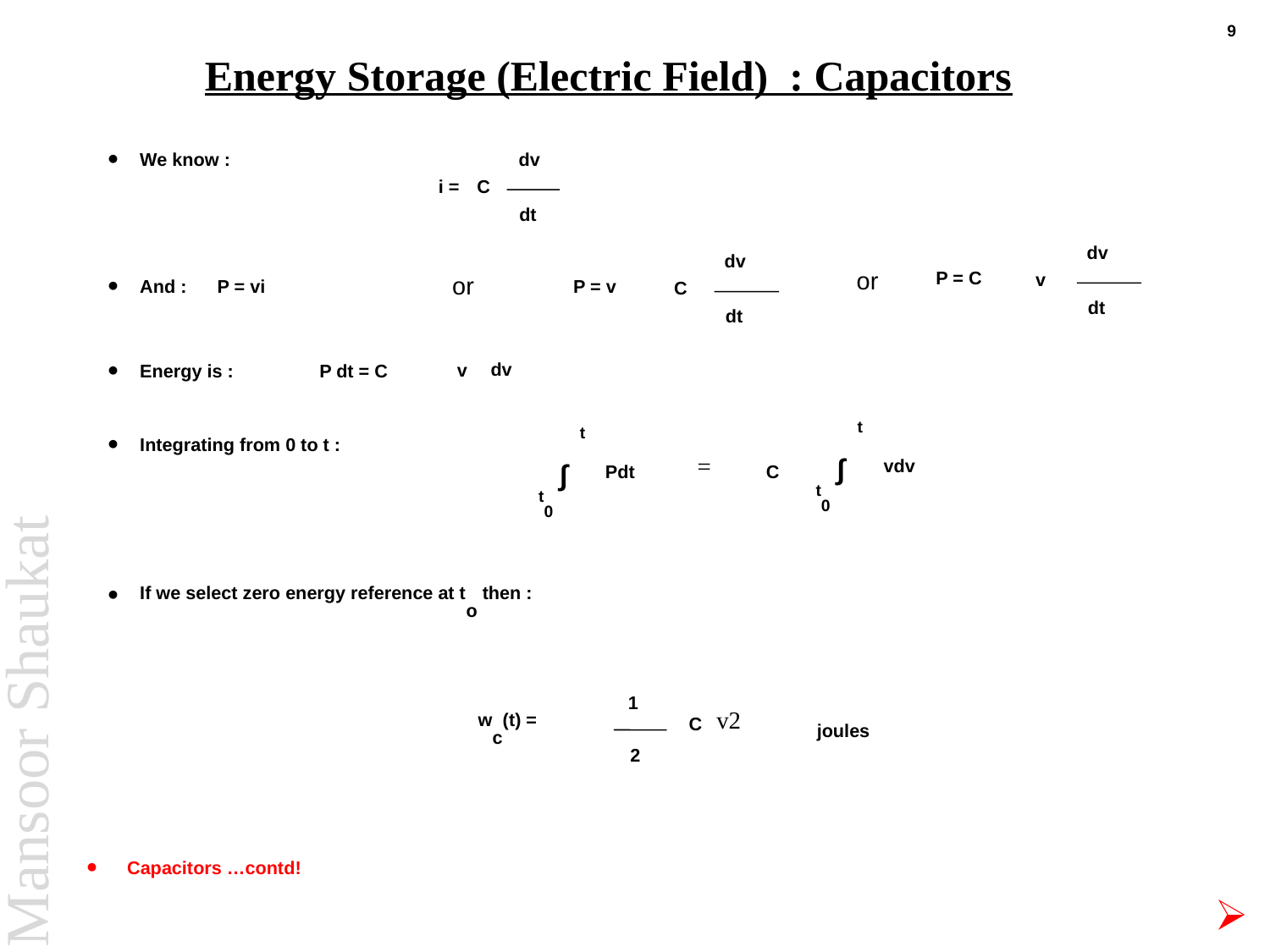

9
# Energy Storage (Electric Field)  : Capacitors
We know :
dv
i =
C

dt
dv
P = C
v

dt
dv
P = v
C

dt
or
or
And :      P = vi
dv
v
P dt = C
Energy is :
t
t
 vdv
∫
 Pdt
=
C
∫
t0
t0
Integrating from 0 to t :
If we select zero energy reference at to then :
1
v2
wc(t) =
C
joules

2
Capacitors …contd!